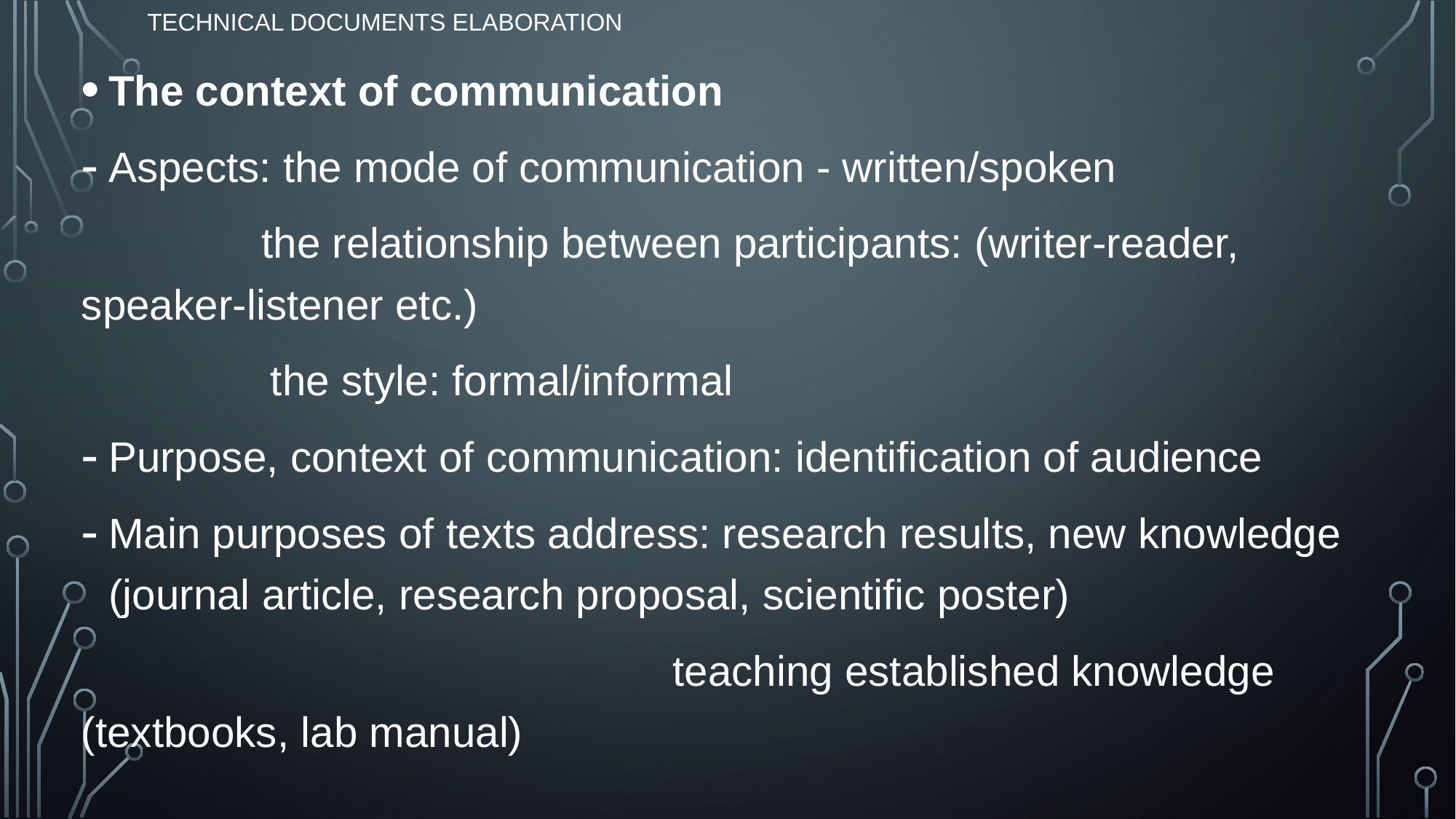

# TECHNICAL DOCUMENTS ELABORATION
The context of communication
Aspects: the mode of communication - written/spoken
	      the relationship between participants: (writer-reader, speaker-listener etc.)
                the style: formal/informal
Purpose, context of communication: identification of audience
Main purposes of texts address: research results, new knowledge (journal article, research proposal, scientific poster)
                                                  teaching established knowledge (textbooks, lab manual)